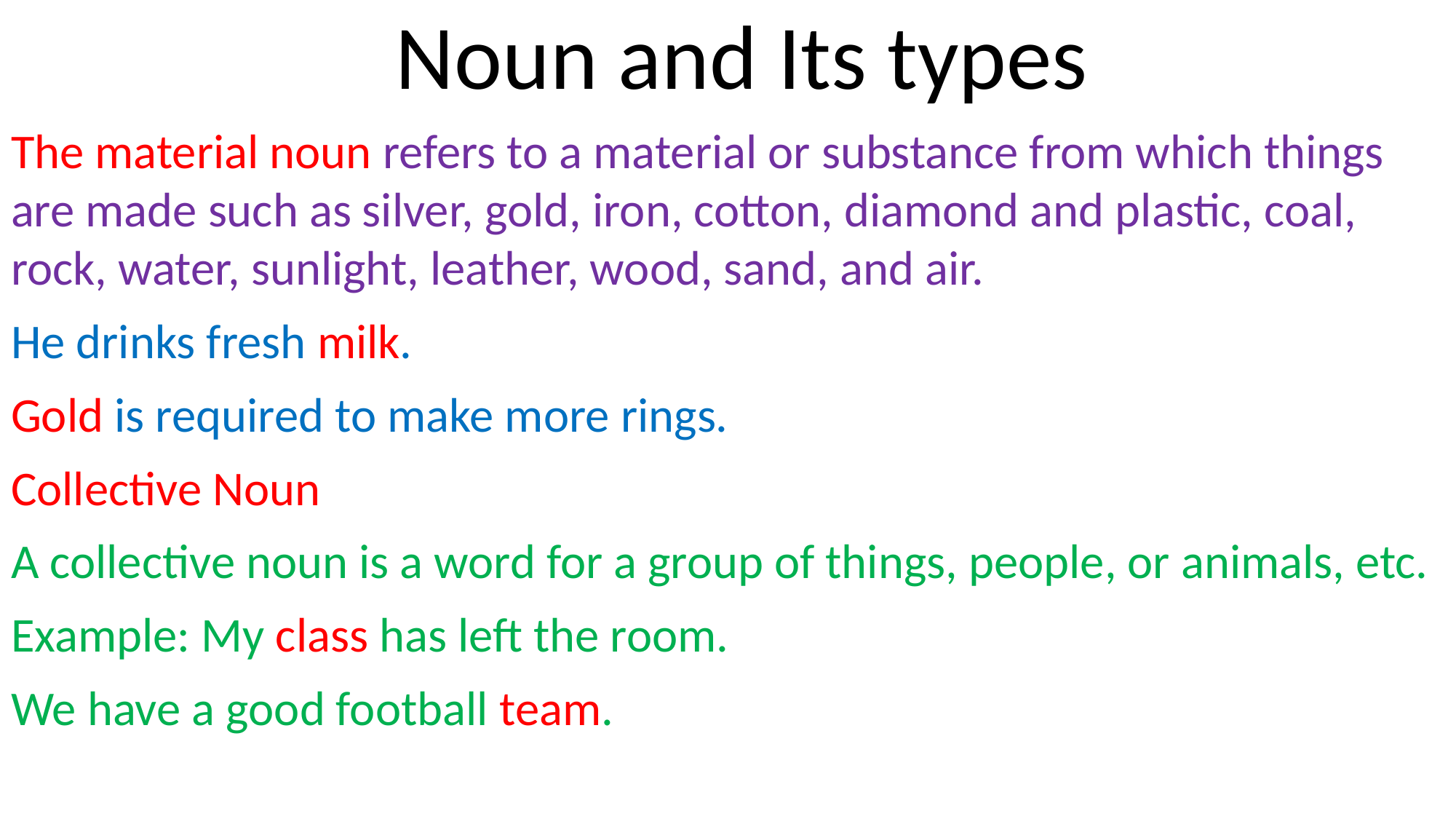

# Noun and Its types
The material noun refers to a material or substance from which things are made such as silver, gold, iron, cotton, diamond and plastic, coal, rock, water, sunlight, leather, wood, sand, and air.
He drinks fresh milk.
Gold is required to make more rings.
Collective Noun
A collective noun is a word for a group of things, people, or animals, etc.
Example: My class has left the room.
We have a good football team.